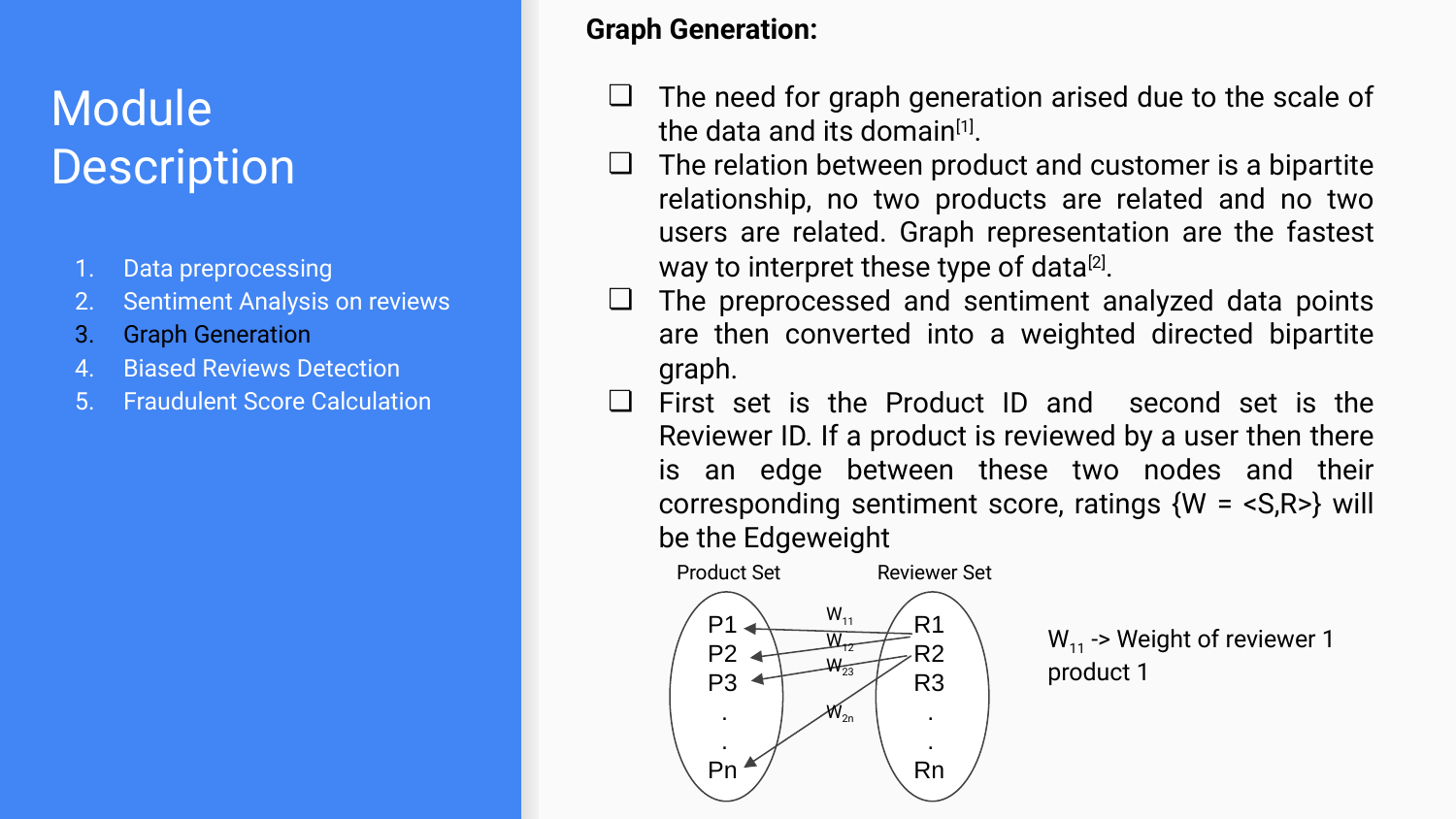

Graph Generation:

The need for graph generation arised due to the scale of the data and its domain[1].
The relation between product and customer is a bipartite relationship, no two products are related and no two users are related. Graph representation are the fastest way to interpret these type of data[2].
The preprocessed and sentiment analyzed data points are then converted into a weighted directed bipartite graph.
First set is the Product ID and  second set is the Reviewer ID. If a product is reviewed by a user then there is an edge between these two nodes and their corresponding sentiment score, ratings {W = <S,R>} will be the Edgeweight
# Module Description
Data preprocessing
Sentiment Analysis on reviews
Graph Generation
Biased Reviews Detection
Fraudulent Score Calculation

Product Set
Reviewer Set
W11
 P1
 P2
 P3
   .
   .
 Pn
 R1
 R2
 R3
   .
   .
 Rn
W11 -> Weight of reviewer 1 product 1
W12
W23

W2n